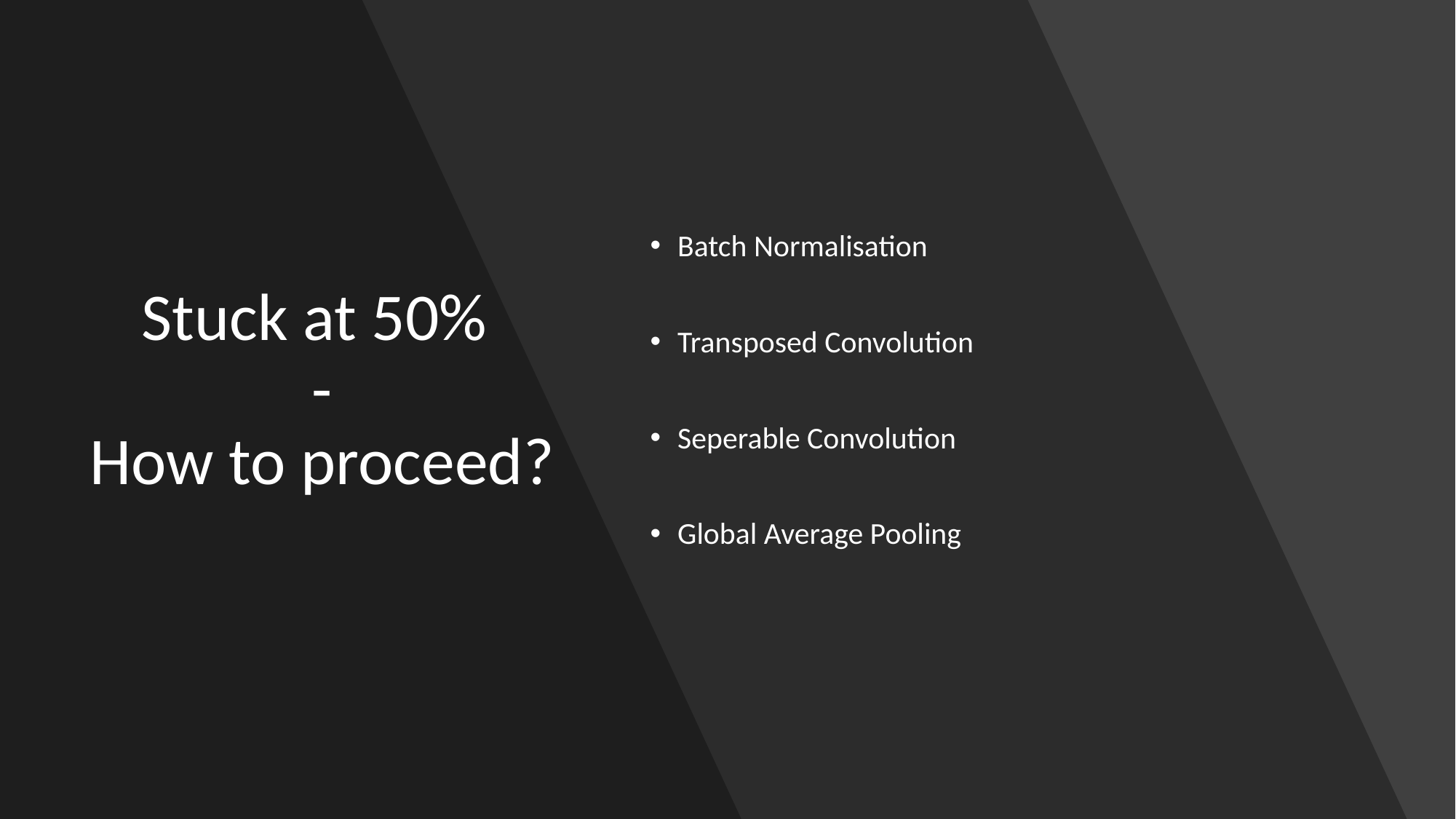

# Stuck at 50% - How to proceed?
Batch Normalisation

Transposed Convolution

Seperable Convolution

Global Average Pooling